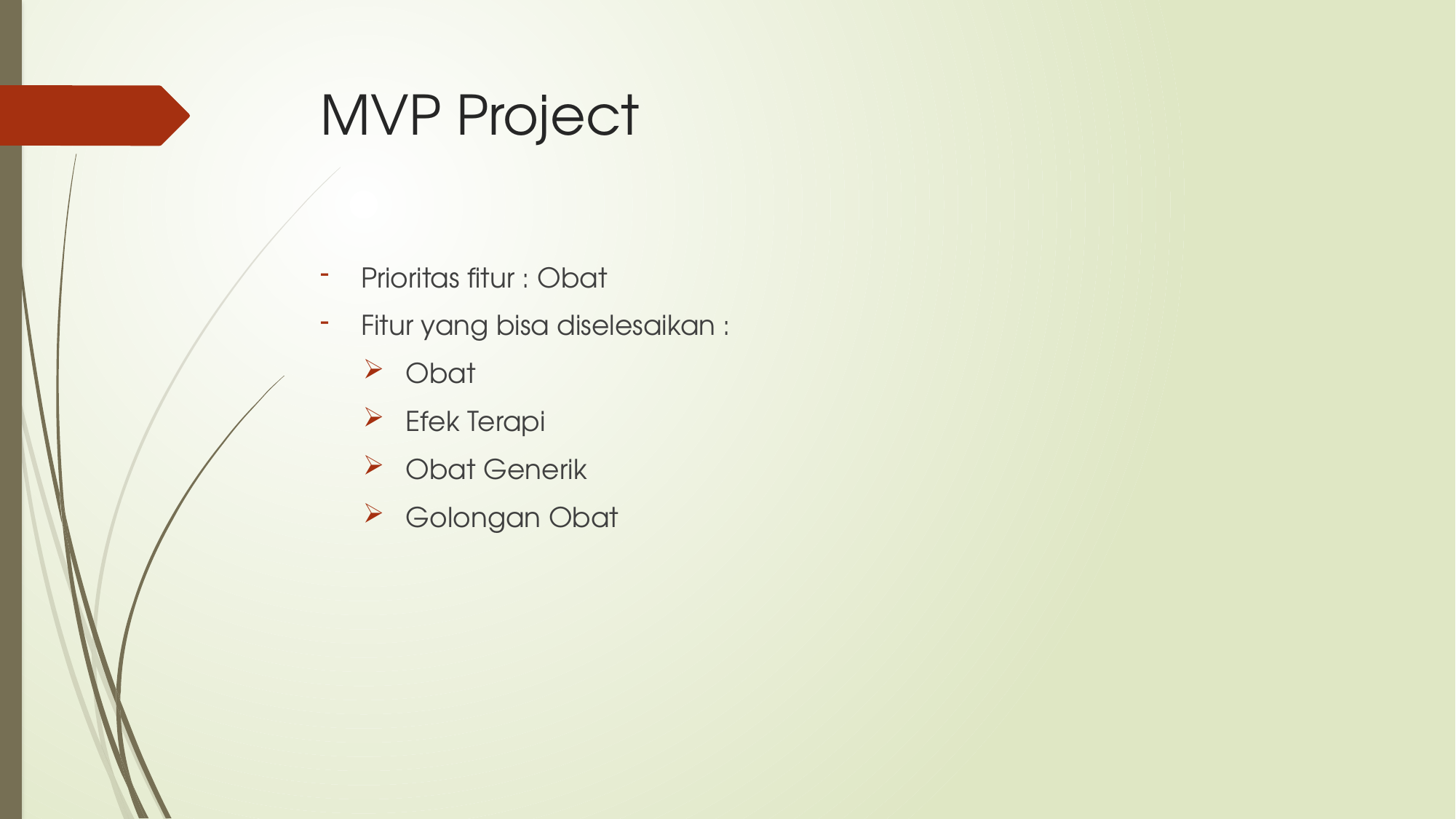

# MVP Project
Prioritas fitur : Obat
Fitur yang bisa diselesaikan :
Obat
Efek Terapi
Obat Generik
Golongan Obat